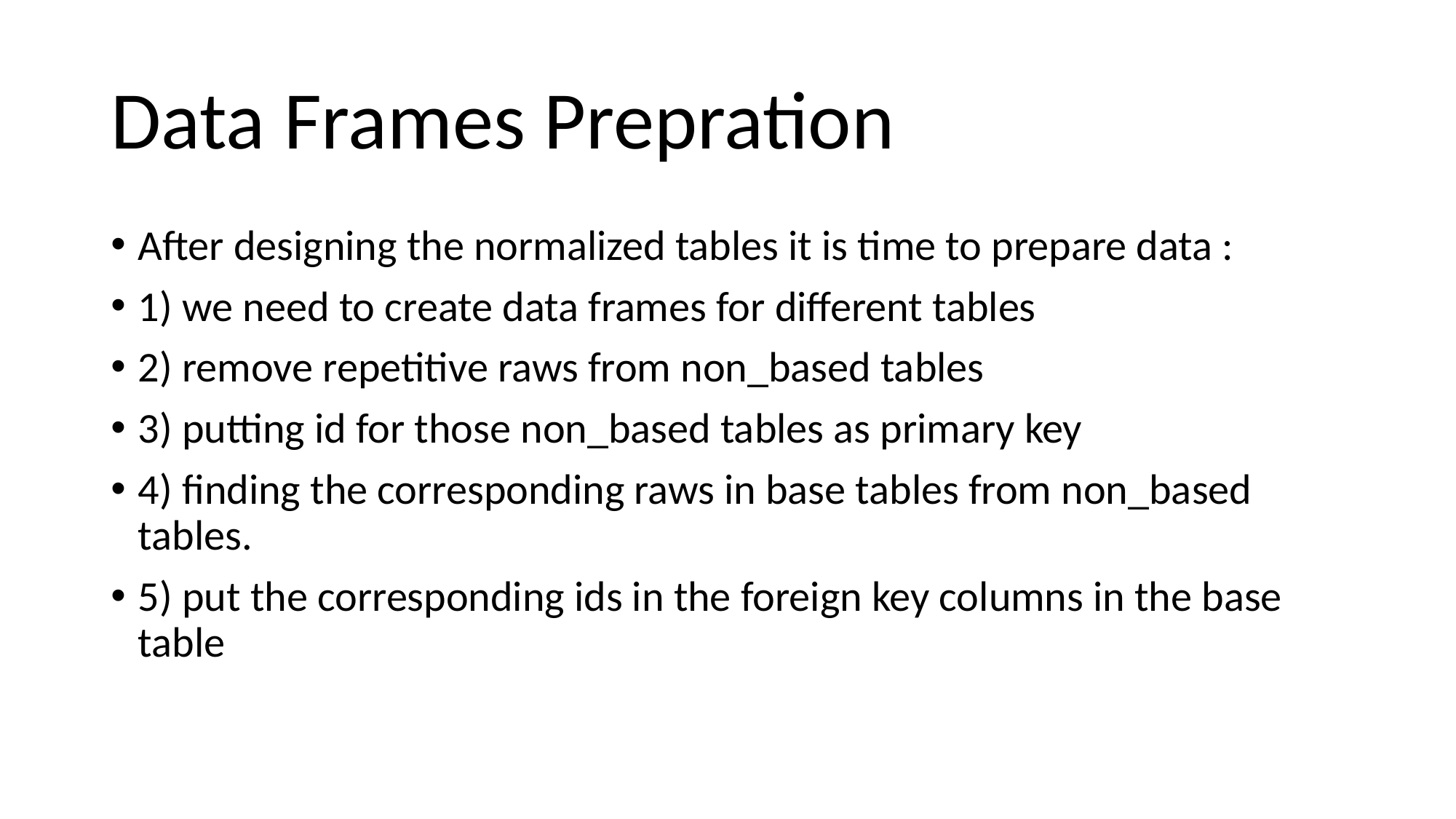

# Data Frames Prepration
After designing the normalized tables it is time to prepare data :
1) we need to create data frames for different tables
2) remove repetitive raws from non_based tables
3) putting id for those non_based tables as primary key
4) finding the corresponding raws in base tables from non_based tables.
5) put the corresponding ids in the foreign key columns in the base table